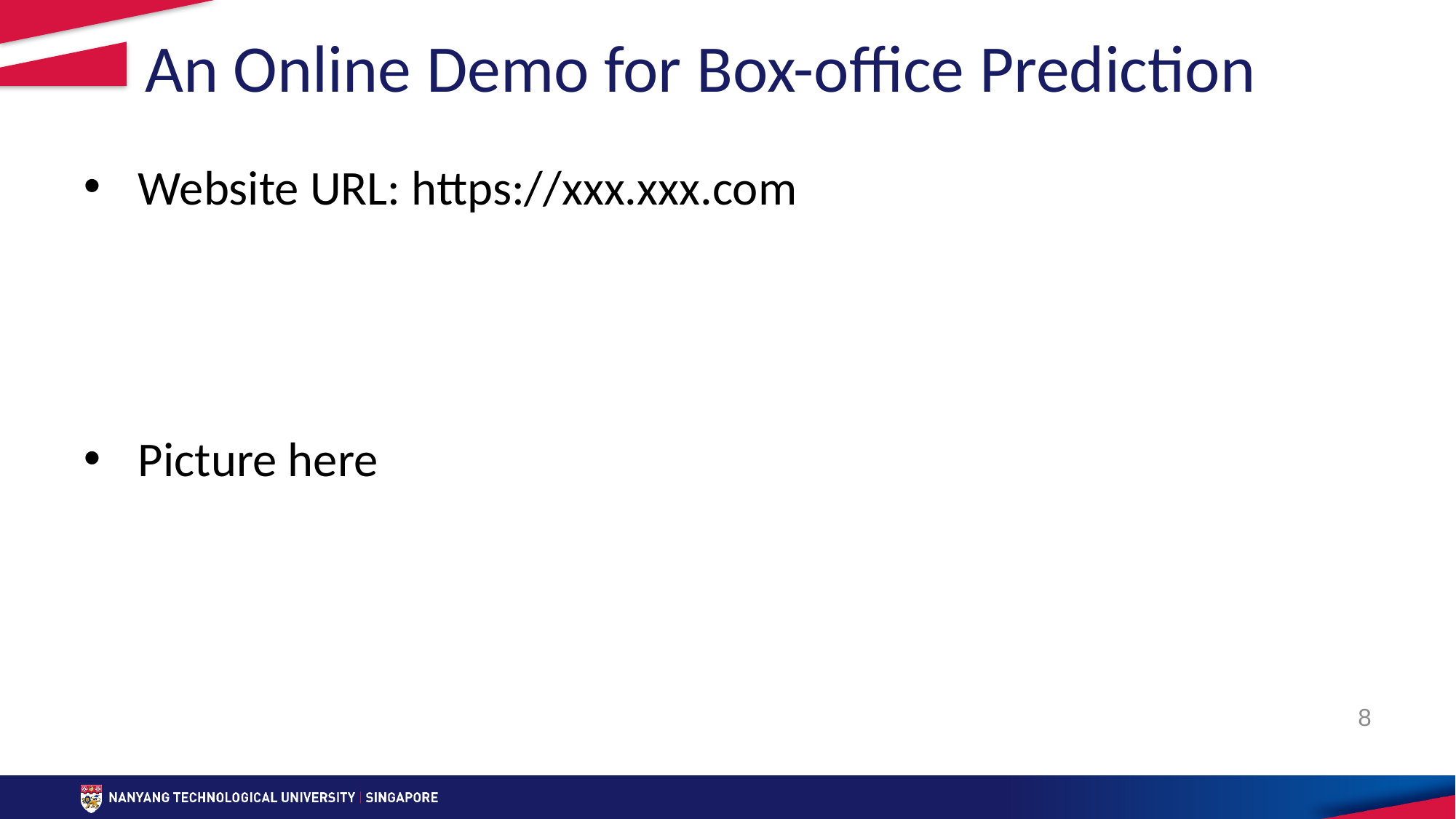

# An Online Demo for Box-office Prediction
Website URL: https://xxx.xxx.com

Picture here
8